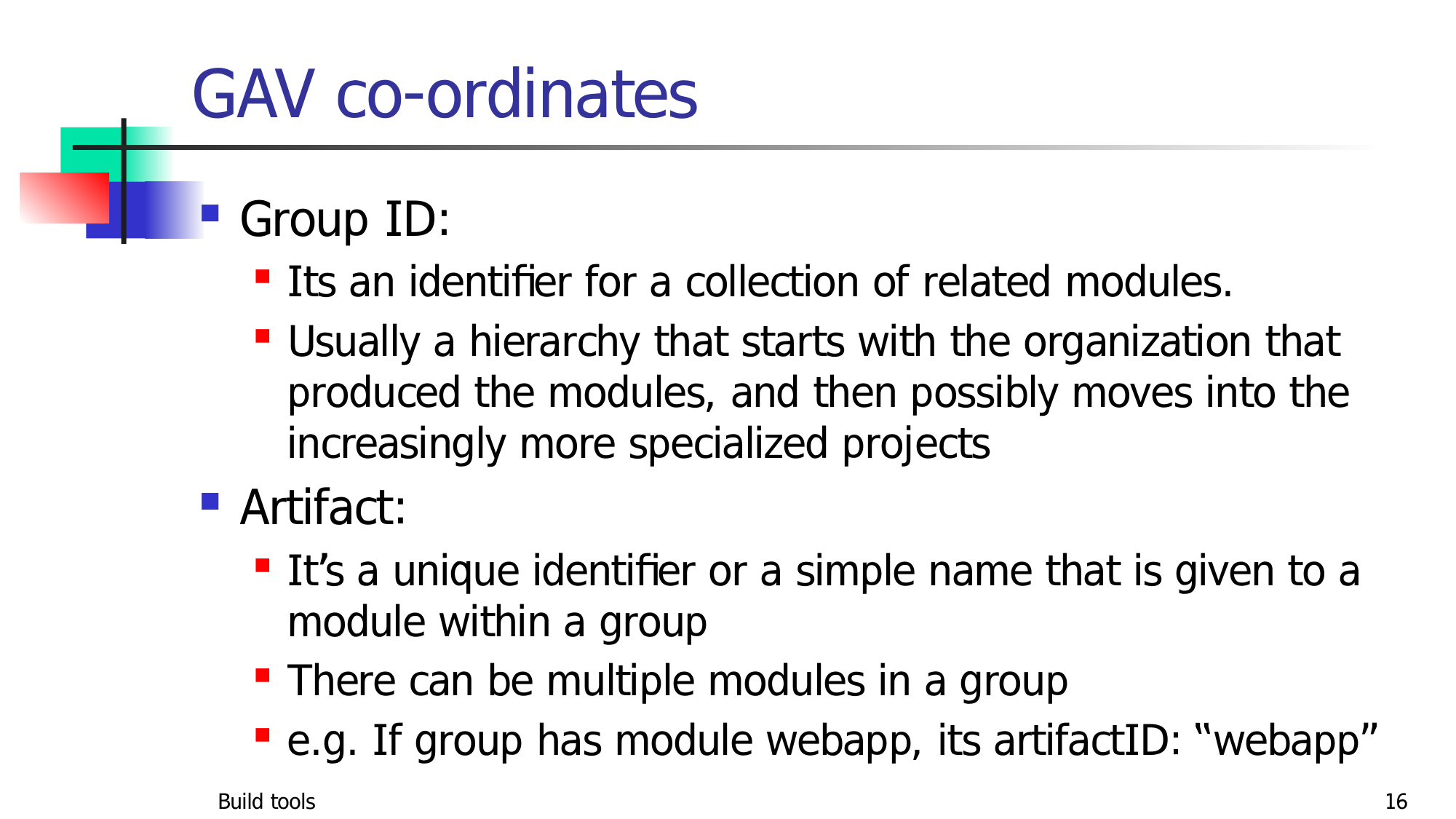

# GAV co-ordinates
Group ID:
Its an identifier for a collection of related modules.
Usually a hierarchy that starts with the organization that produced the modules, and then possibly moves into the increasingly more specialized projects
Artifact:
It’s a unique identifier or a simple name that is given to a module within a group
There can be multiple modules in a group
e.g. If group has module webapp, its artifactID: “webapp”
Build tools
16